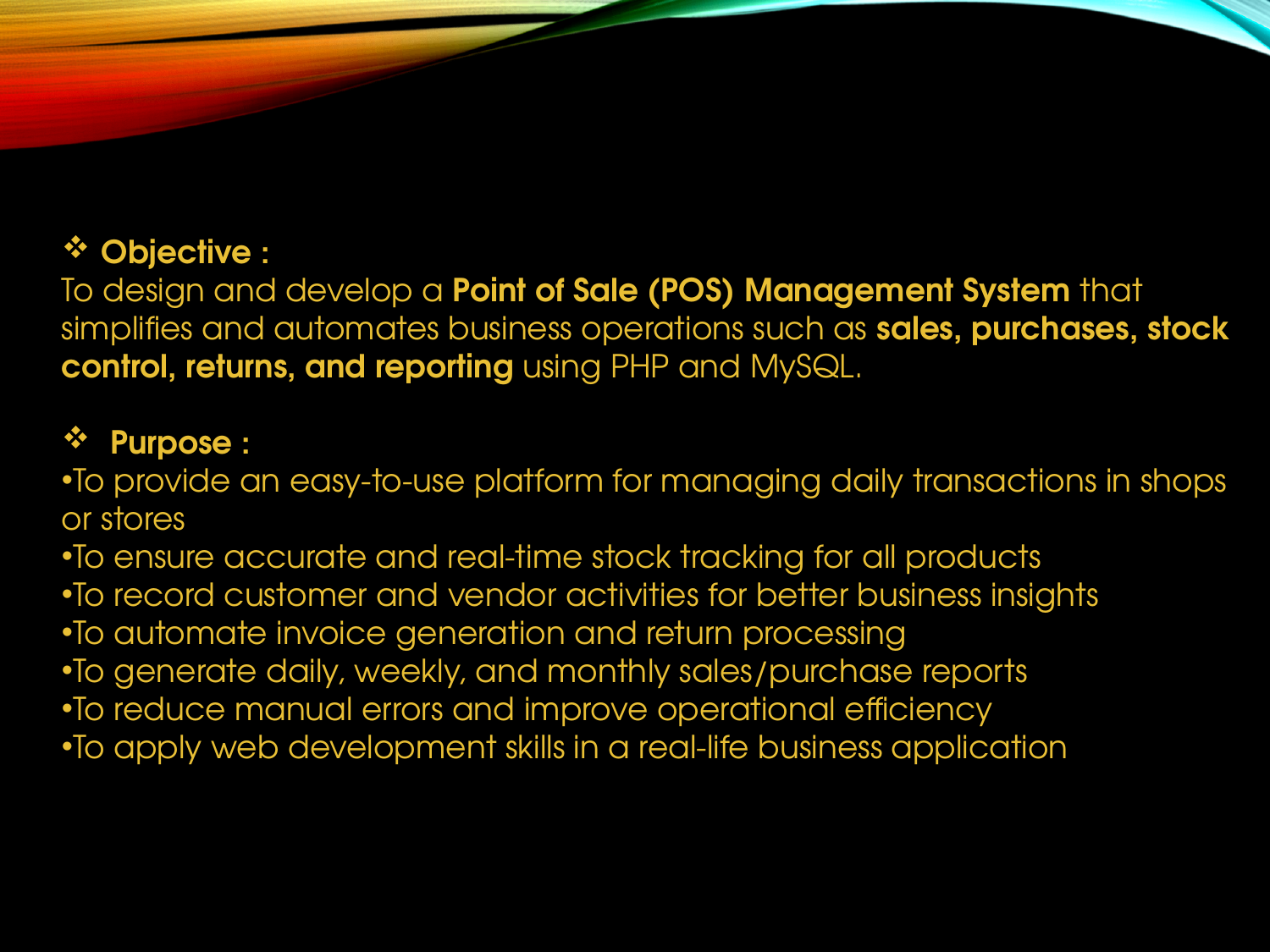

Objective :
To design and develop a Point of Sale (POS) Management System that simplifies and automates business operations such as sales, purchases, stock control, returns, and reporting using PHP and MySQL.

 Purpose :
To provide an easy-to-use platform for managing daily transactions in shops or stores
To ensure accurate and real-time stock tracking for all products
To record customer and vendor activities for better business insights
To automate invoice generation and return processing
To generate daily, weekly, and monthly sales/purchase reports
To reduce manual errors and improve operational efficiency
To apply web development skills in a real-life business application